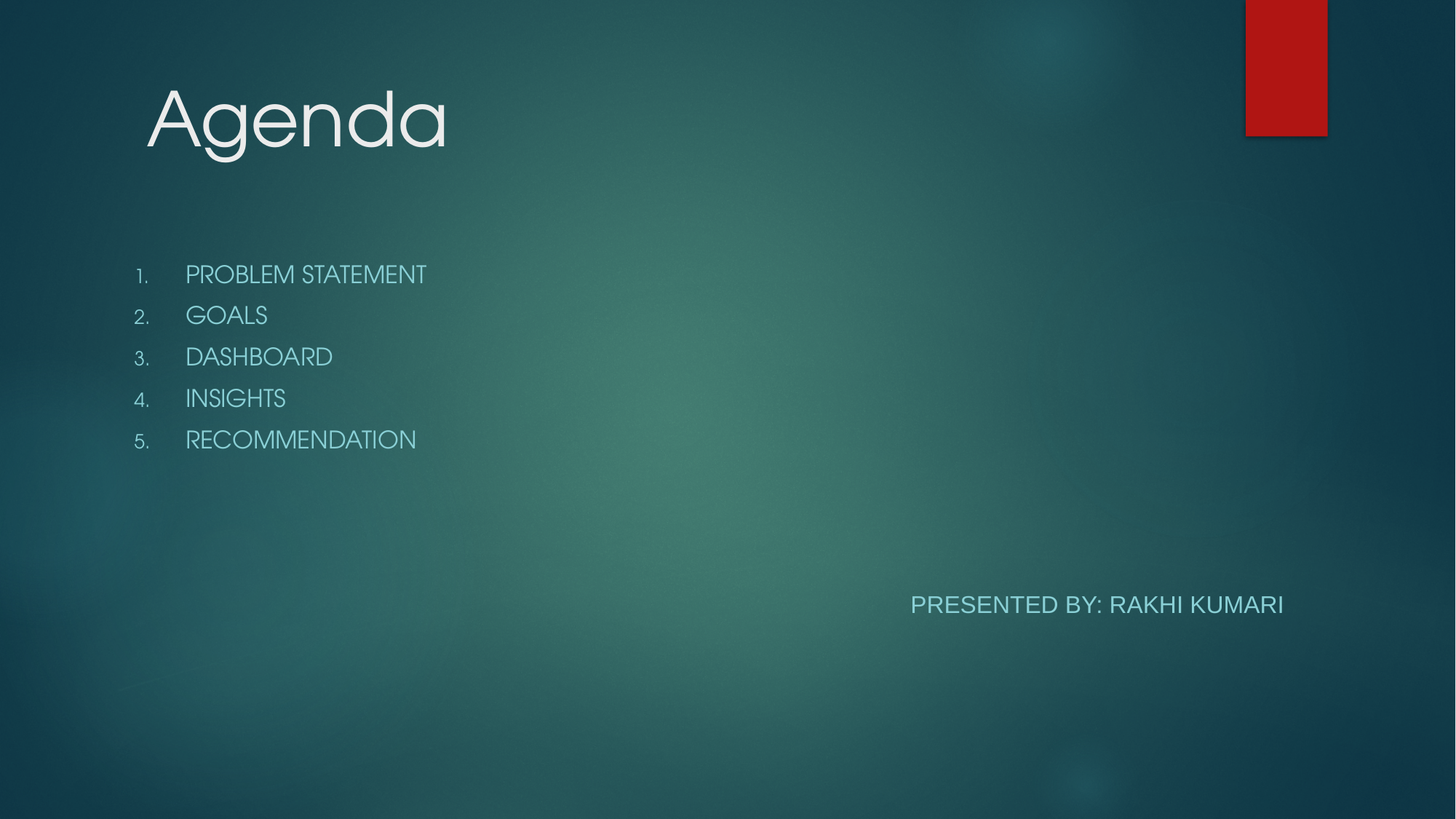

# Agenda
Problem Statement
Goals
Dashboard
Insights
Recommendation

Presented by: Rakhi Kumari